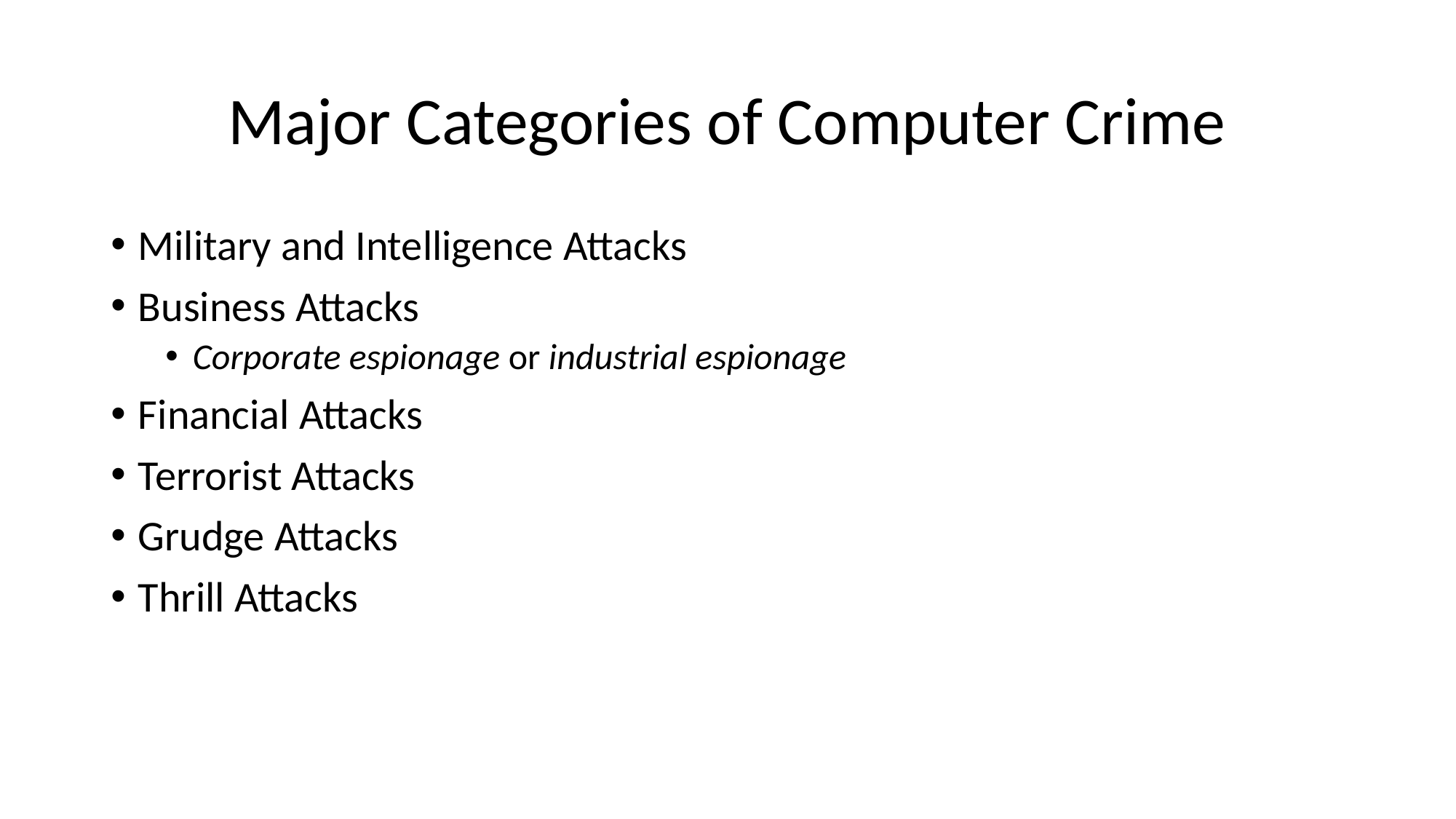

# Major Categories of Computer Crime
Military and Intelligence Attacks
Business Attacks
Corporate espionage or industrial espionage
Financial Attacks
Terrorist Attacks
Grudge Attacks
Thrill Attacks